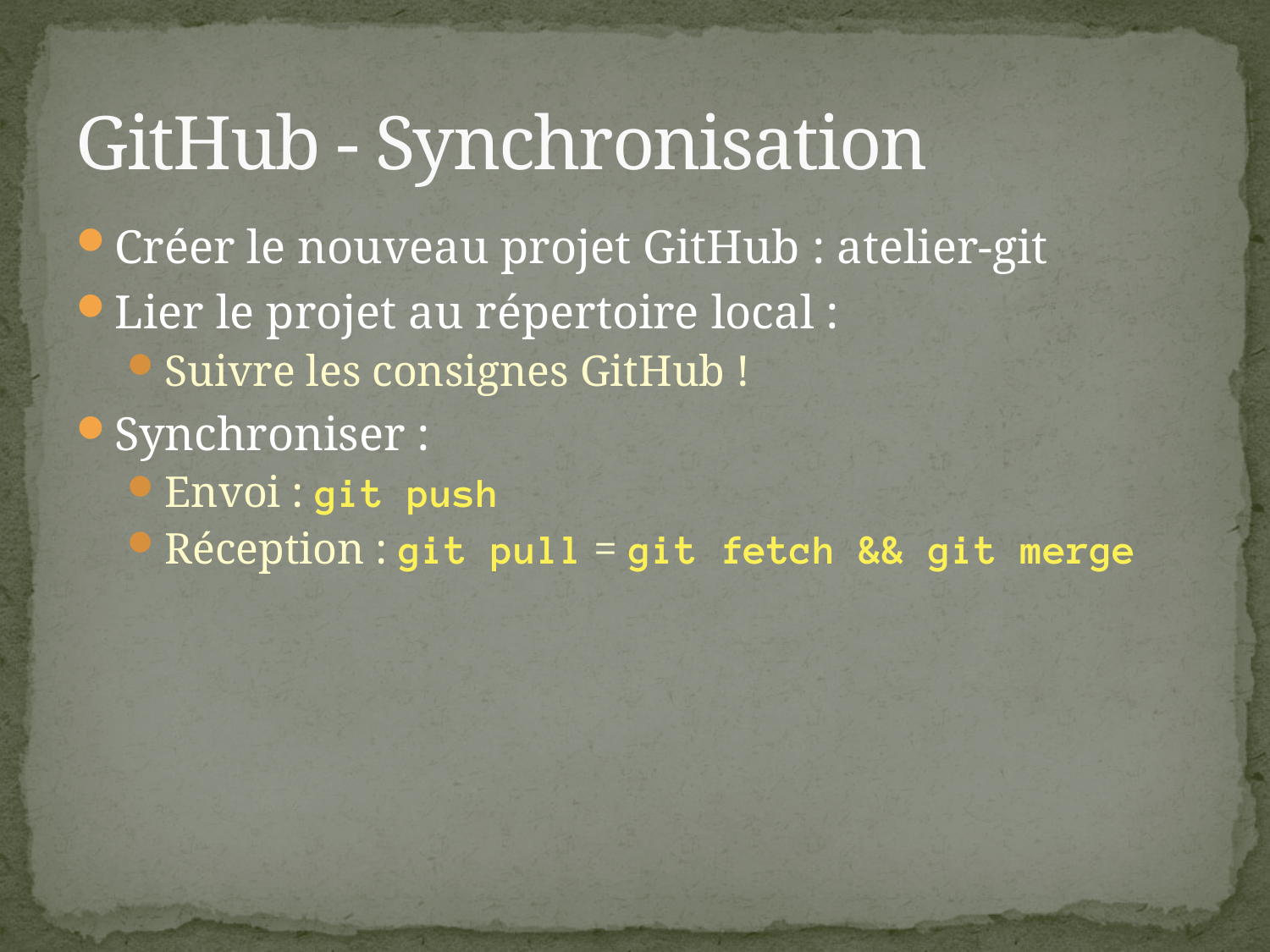

# GitHub - Synchronisation
Créer le nouveau projet GitHub : atelier-git
Lier le projet au répertoire local :
Suivre les consignes GitHub !
Synchroniser :
Envoi : git push
Réception : git pull = git fetch && git merge